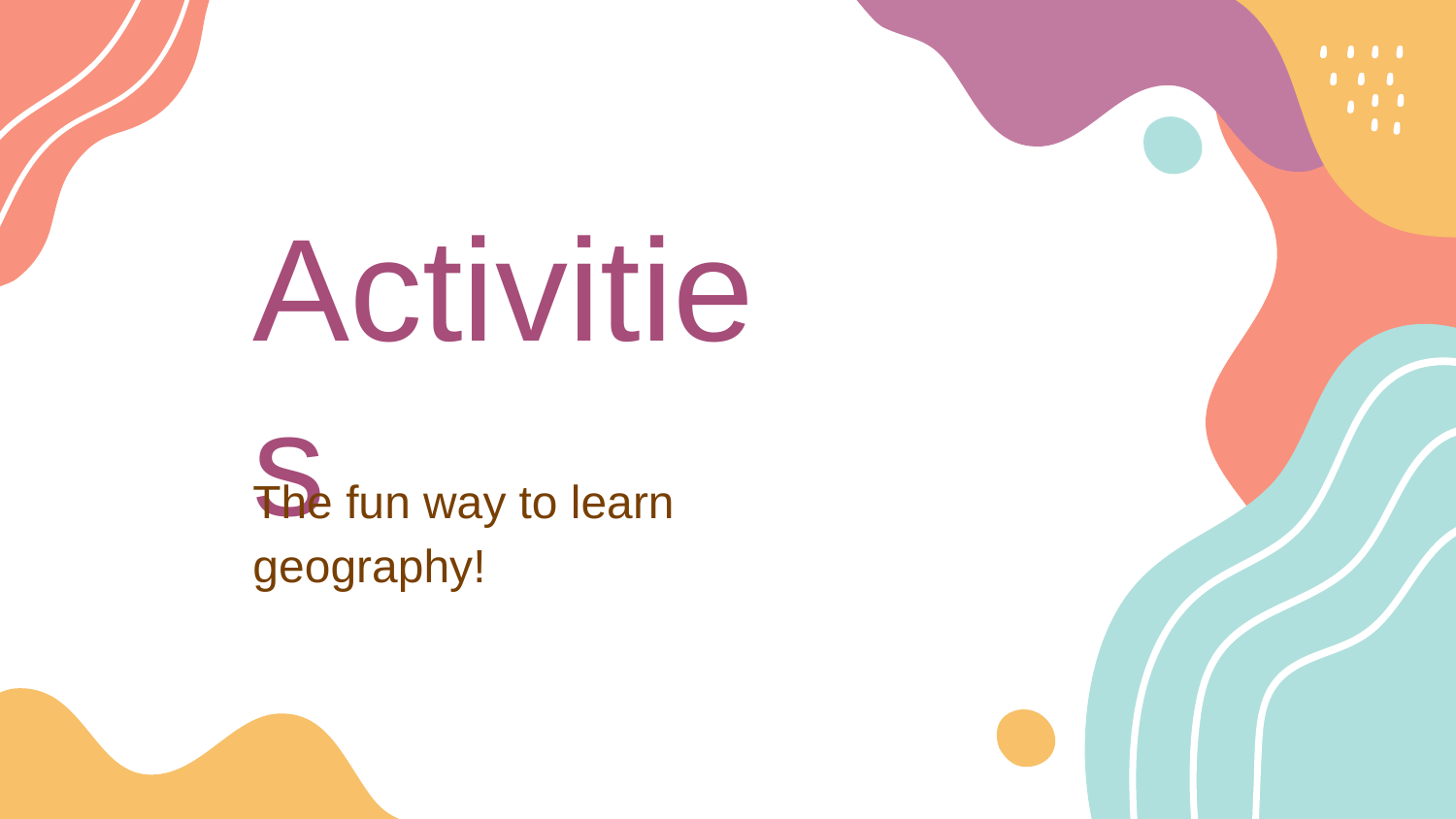

# Activities
The fun way to learn geography!